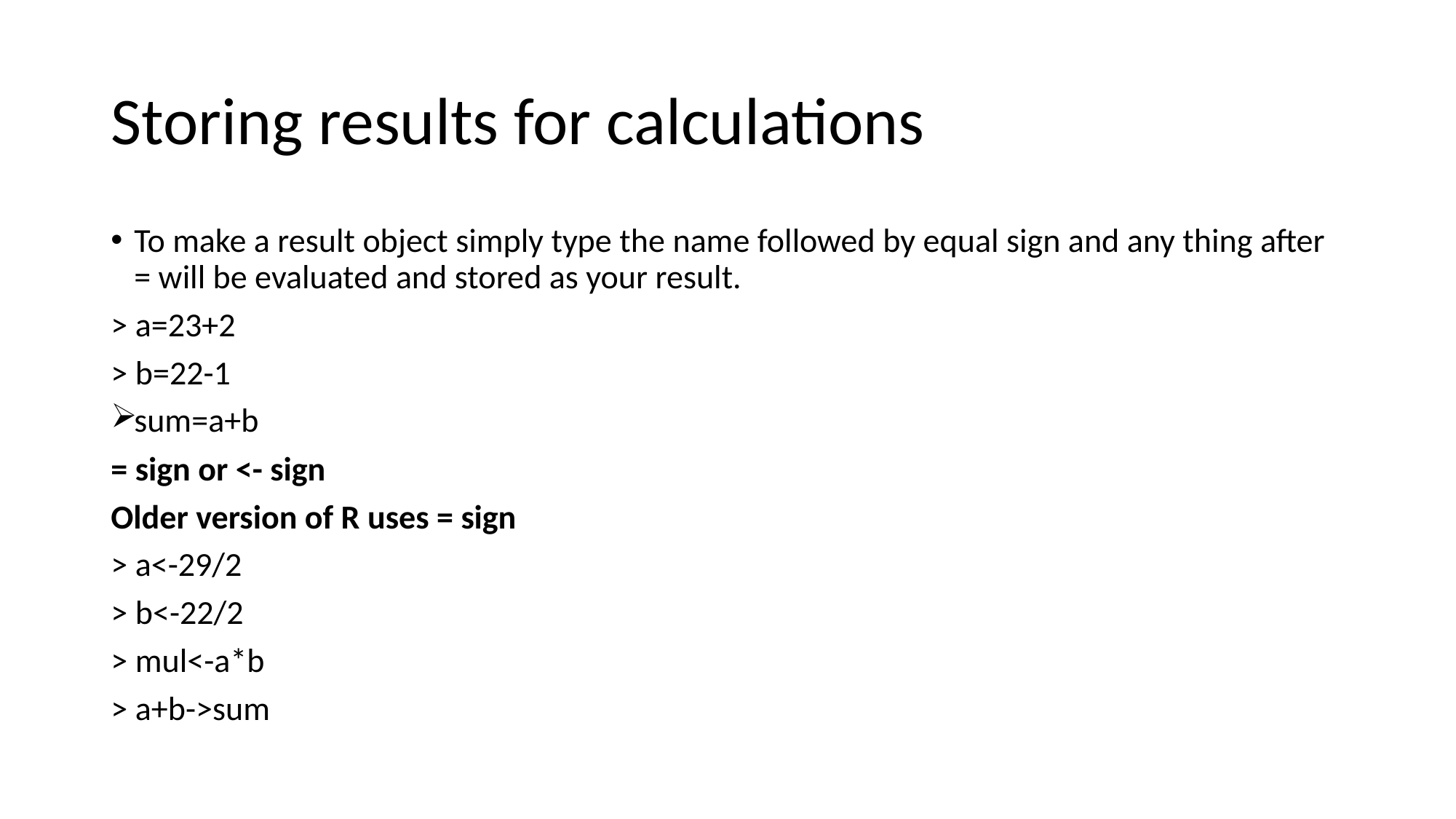

# Storing results for calculations
To make a result object simply type the name followed by equal sign and any thing after = will be evaluated and stored as your result.
> a=23+2
> b=22-1
sum=a+b
= sign or <- sign
Older version of R uses = sign
> a<-29/2
> b<-22/2
> mul<-a*b
> a+b->sum